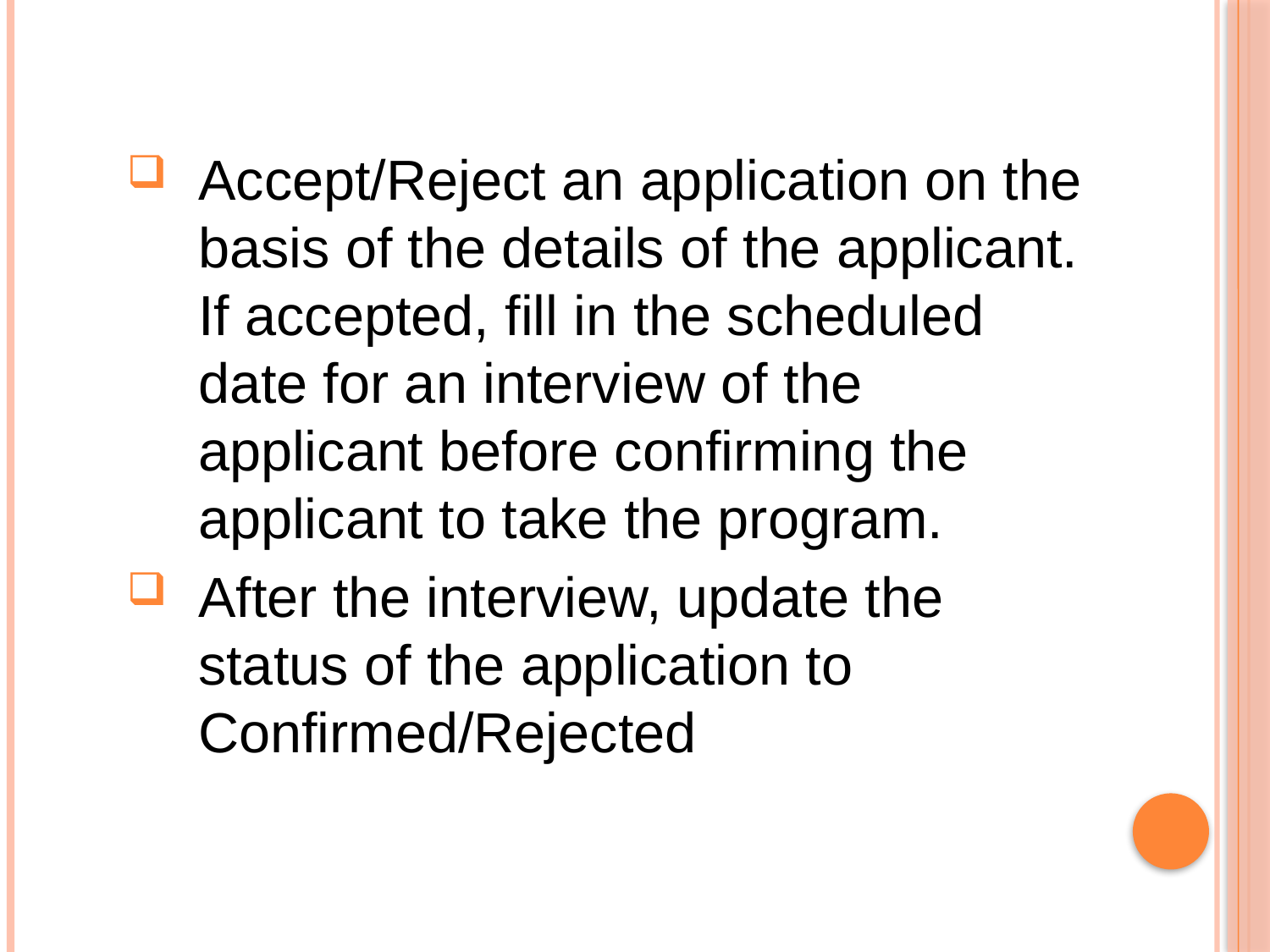

Accept/Reject an application on the basis of the details of the applicant. If accepted, fill in the scheduled date for an interview of the applicant before confirming the applicant to take the program.
After the interview, update the status of the application to Confirmed/Rejected